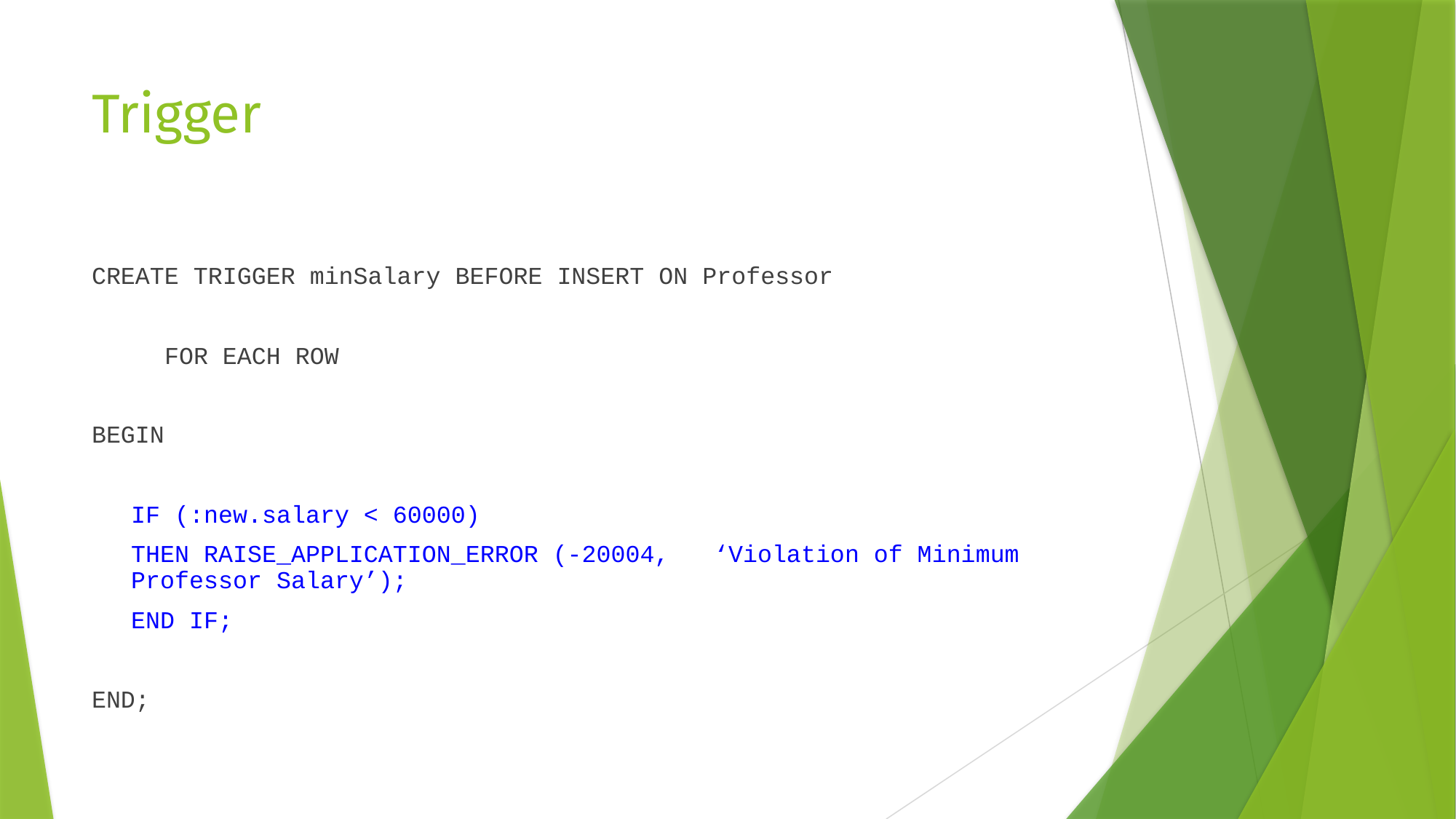

# Trigger
CREATE TRIGGER minSalary BEFORE INSERT ON Professor

     FOR EACH ROW

BEGIN

	IF (:new.salary < 60000)
		THEN RAISE_APPLICATION_ERROR (-20004, 			‘Violation of Minimum Professor Salary’);
	END IF;

END;